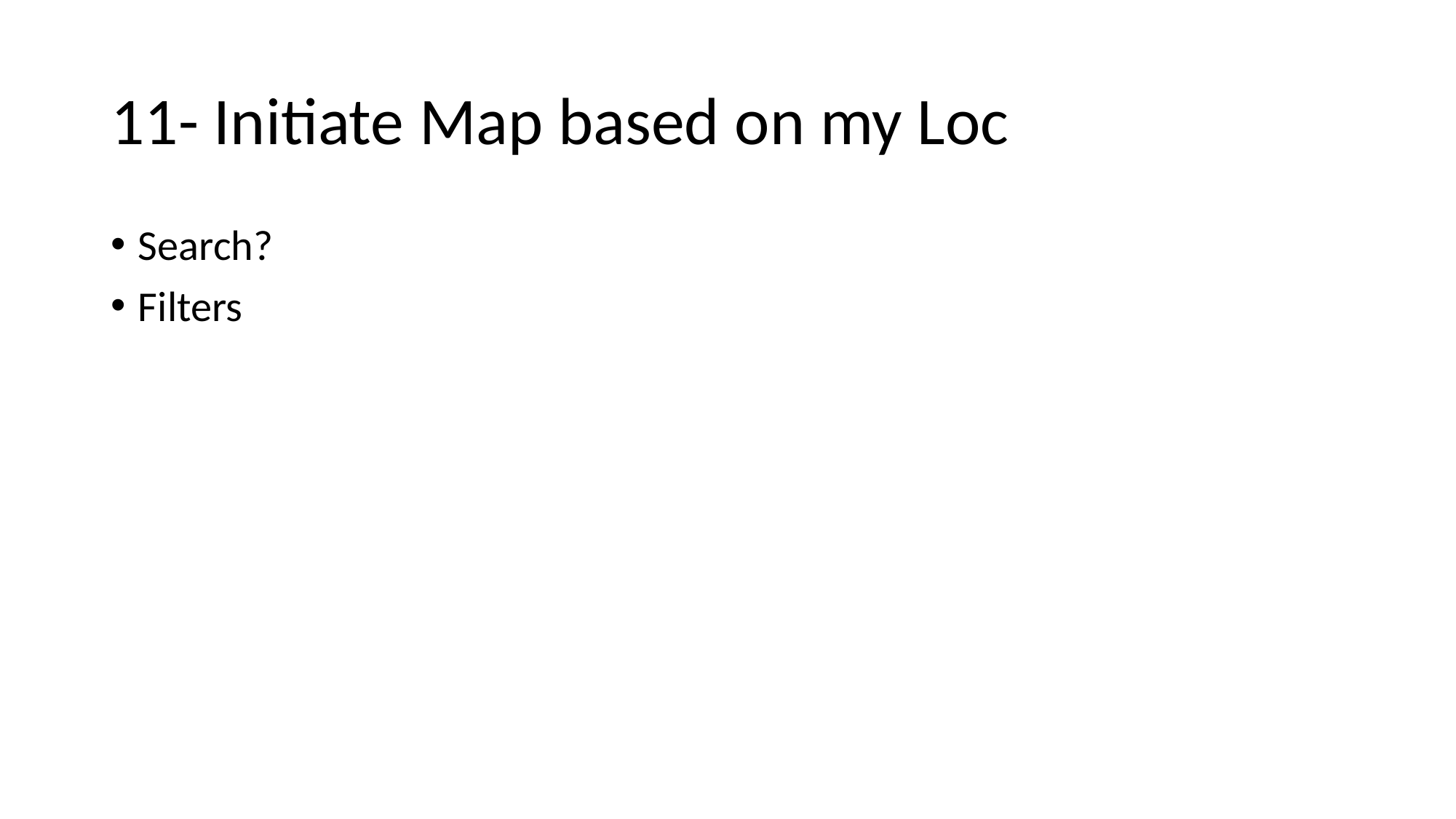

# 11- Initiate Map based on my Loc
Search?
Filters